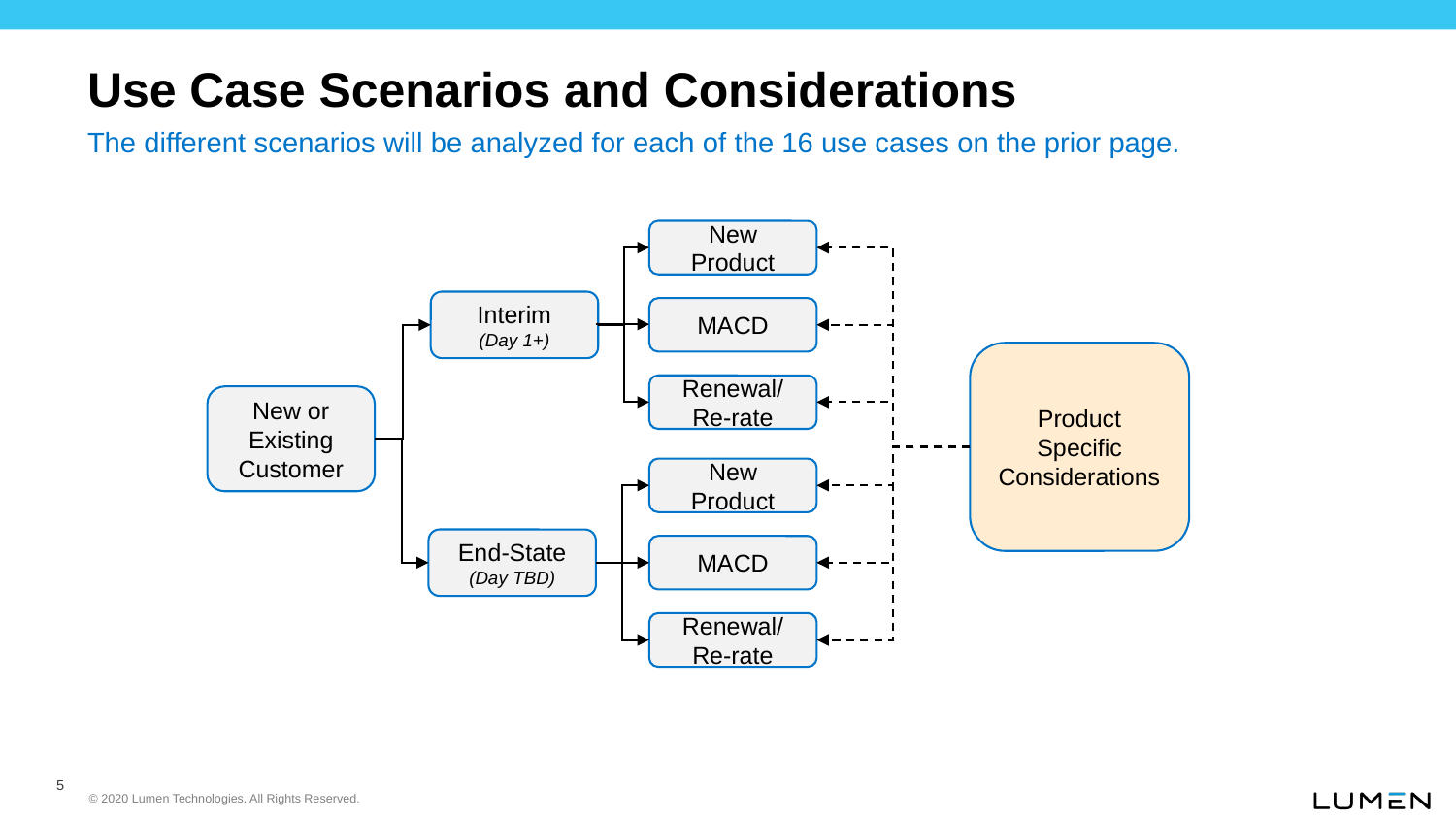

# Use Case Scenarios and Considerations
The different scenarios will be analyzed for each of the 16 use cases on the prior page.
New Product
Interim
(Day 1+)
MACD
Product Specific Considerations
Renewal/
Re-rate
New or Existing Customer
New Product
End-State
(Day TBD)
MACD
Renewal/
Re-rate
5